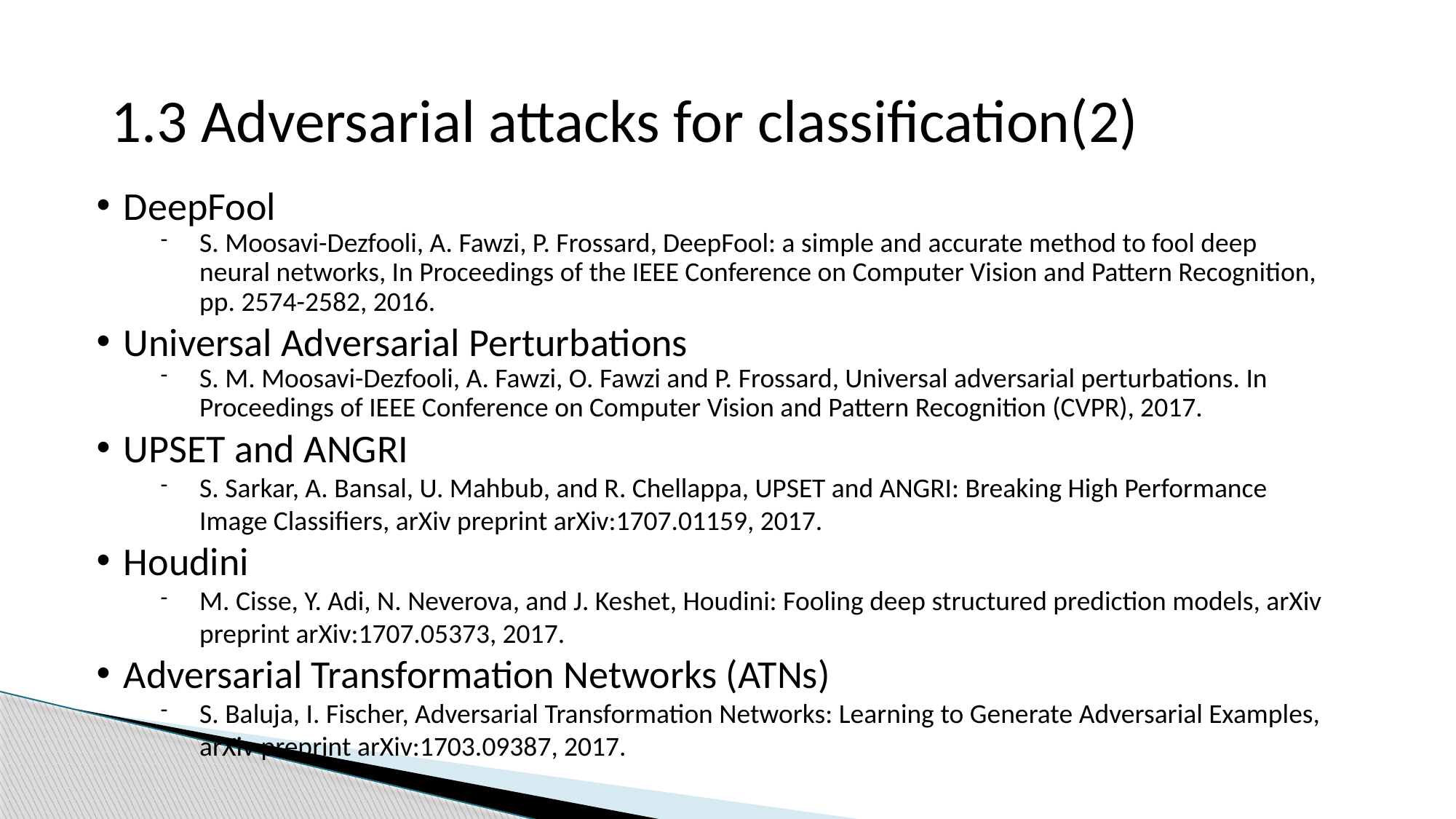

1.3 Adversarial attacks for classification(2)
DeepFool
S. Moosavi-Dezfooli, A. Fawzi, P. Frossard, DeepFool: a simple and accurate method to fool deep neural networks, In Proceedings of the IEEE Conference on Computer Vision and Pattern Recognition, pp. 2574-2582, 2016.
Universal Adversarial Perturbations
S. M. Moosavi-Dezfooli, A. Fawzi, O. Fawzi and P. Frossard, Universal adversarial perturbations. In Proceedings of IEEE Conference on Computer Vision and Pattern Recognition (CVPR), 2017.
UPSET and ANGRI
S. Sarkar, A. Bansal, U. Mahbub, and R. Chellappa, UPSET and ANGRI: Breaking High Performance Image Classifiers, arXiv preprint arXiv:1707.01159, 2017.
Houdini
M. Cisse, Y. Adi, N. Neverova, and J. Keshet, Houdini: Fooling deep structured prediction models, arXiv preprint arXiv:1707.05373, 2017.
Adversarial Transformation Networks (ATNs)
S. Baluja, I. Fischer, Adversarial Transformation Networks: Learning to Generate Adversarial Examples, arXiv preprint arXiv:1703.09387, 2017.